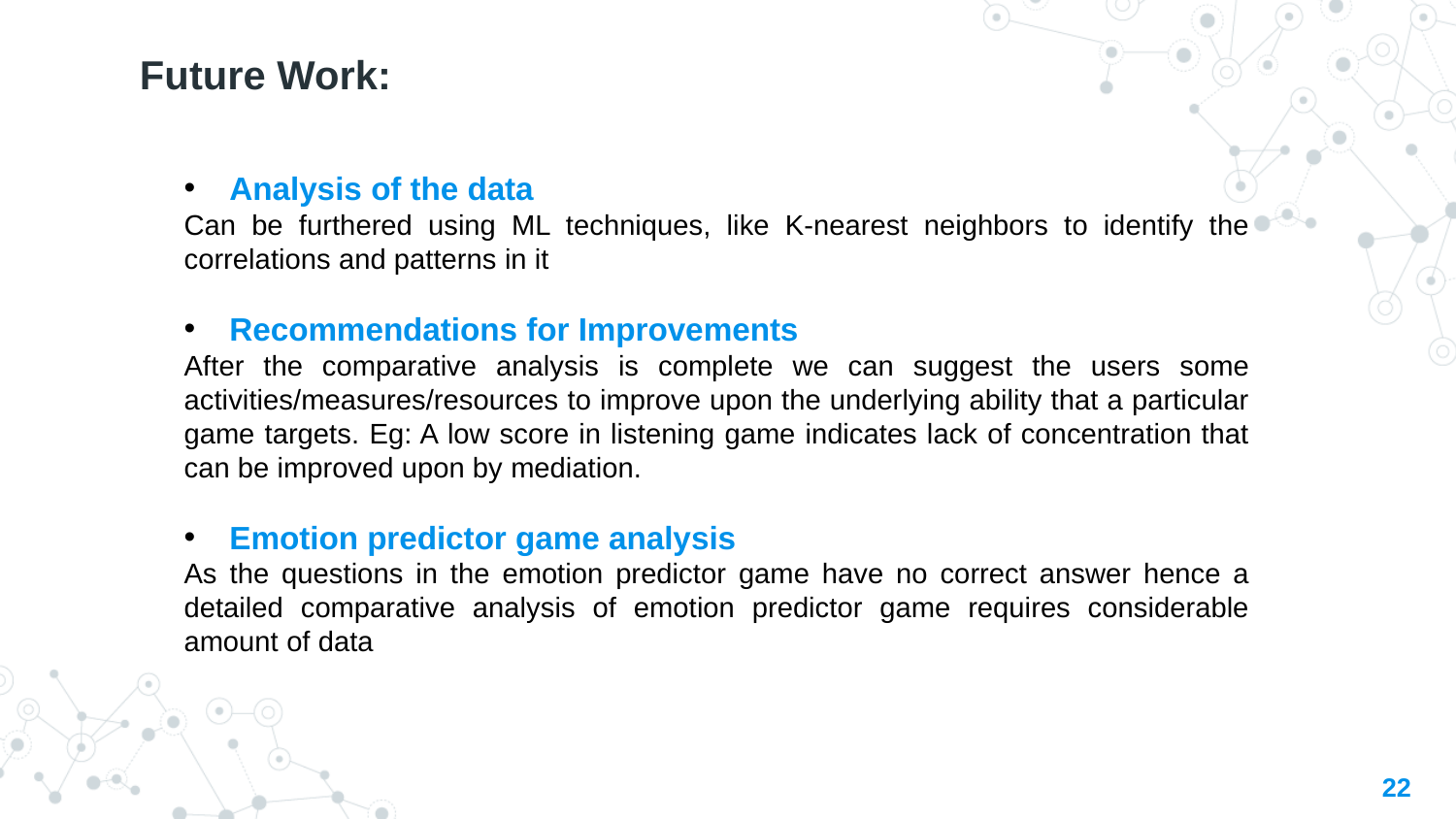

# Future Work:
Analysis of the data
Can be furthered using ML techniques, like K-nearest neighbors to identify the correlations and patterns in it

Recommendations for Improvements
After the comparative analysis is complete we can suggest the users some activities/measures/resources to improve upon the underlying ability that a particular game targets. Eg: A low score in listening game indicates lack of concentration that can be improved upon by mediation.

Emotion predictor game analysis
As the questions in the emotion predictor game have no correct answer hence a detailed comparative analysis of emotion predictor game requires considerable amount of data

22